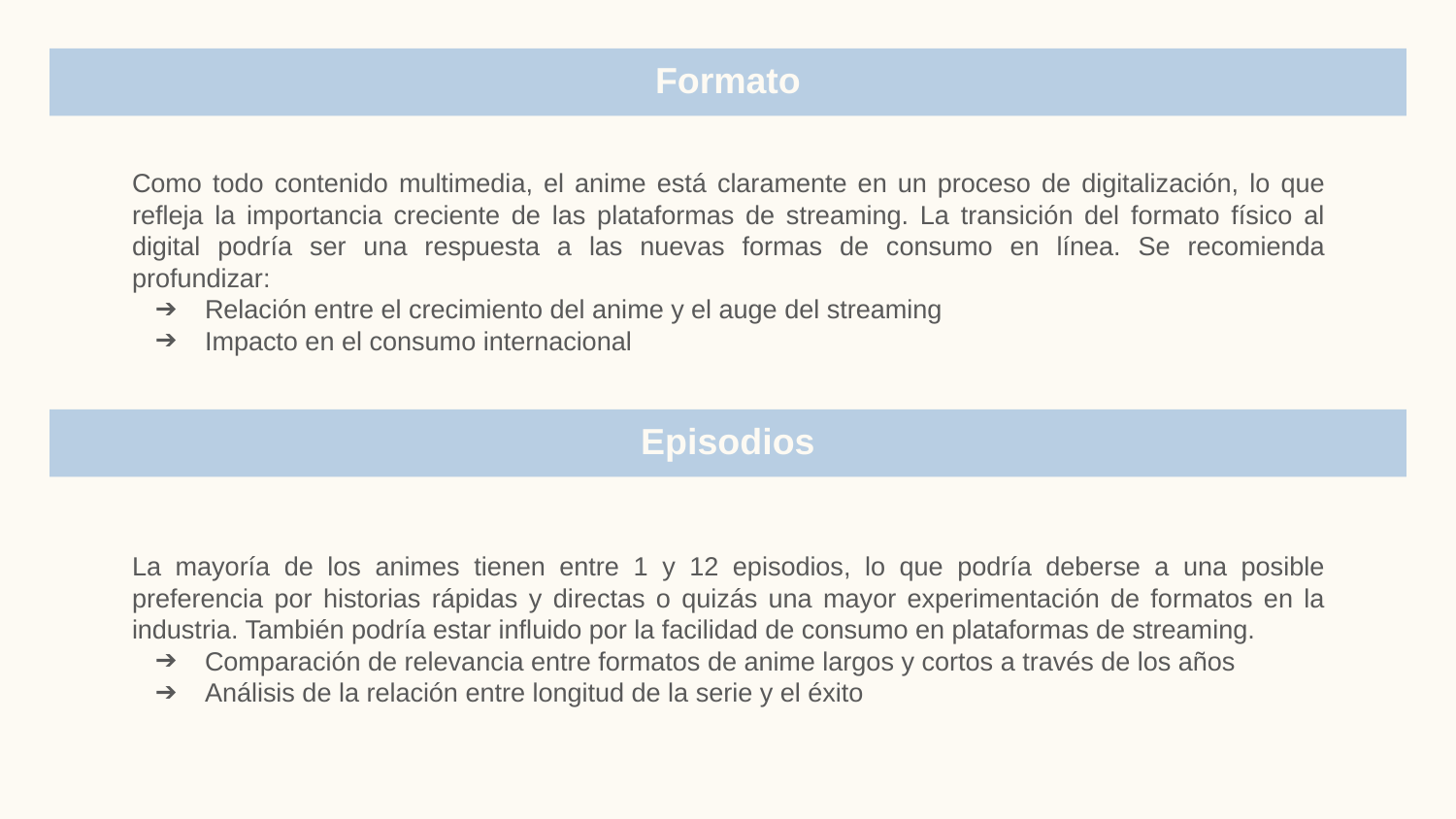

Formato
Como todo contenido multimedia, el anime está claramente en un proceso de digitalización, lo que refleja la importancia creciente de las plataformas de streaming. La transición del formato físico al digital podría ser una respuesta a las nuevas formas de consumo en línea. Se recomienda profundizar:
Relación entre el crecimiento del anime y el auge del streaming
Impacto en el consumo internacional

# Episodios
La mayoría de los animes tienen entre 1 y 12 episodios, lo que podría deberse a una posible preferencia por historias rápidas y directas o quizás una mayor experimentación de formatos en la industria. También podría estar influido por la facilidad de consumo en plataformas de streaming.
Comparación de relevancia entre formatos de anime largos y cortos a través de los años
Análisis de la relación entre longitud de la serie y el éxito